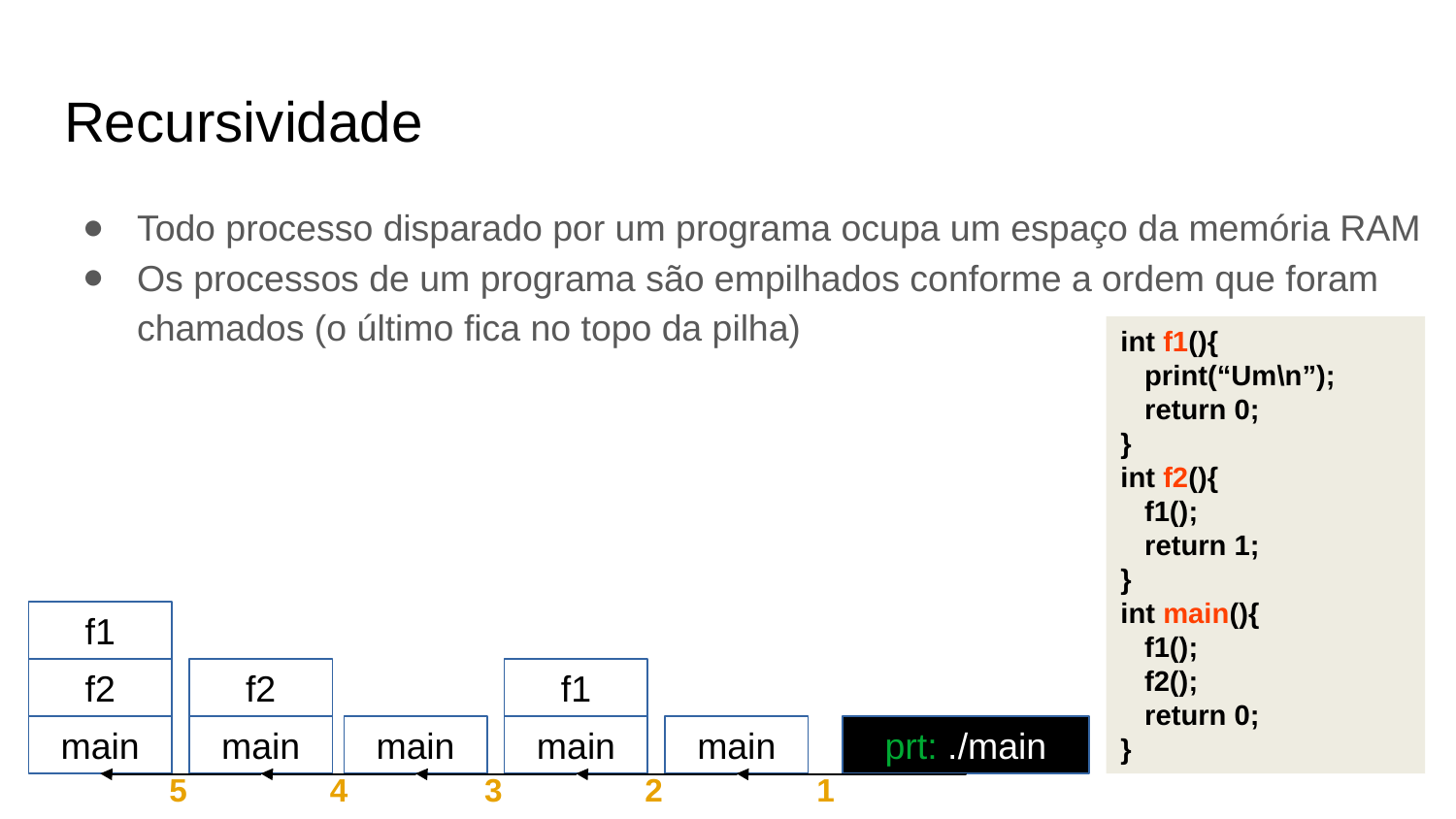

Recursividade
Todo processo disparado por um programa ocupa um espaço da memória RAM
Os processos de um programa são empilhados conforme a ordem que foram chamados (o último fica no topo da pilha)
int f1(){
   print(“Um\n”);
   return 0;
}
int f2(){
   f1();
   return 1;
}
int main(){
   f1();
   f2();
   return 0;
}
f1
f2
f2
f1
main
main
main
main
main
prt: ./main
5
4
3
2
1